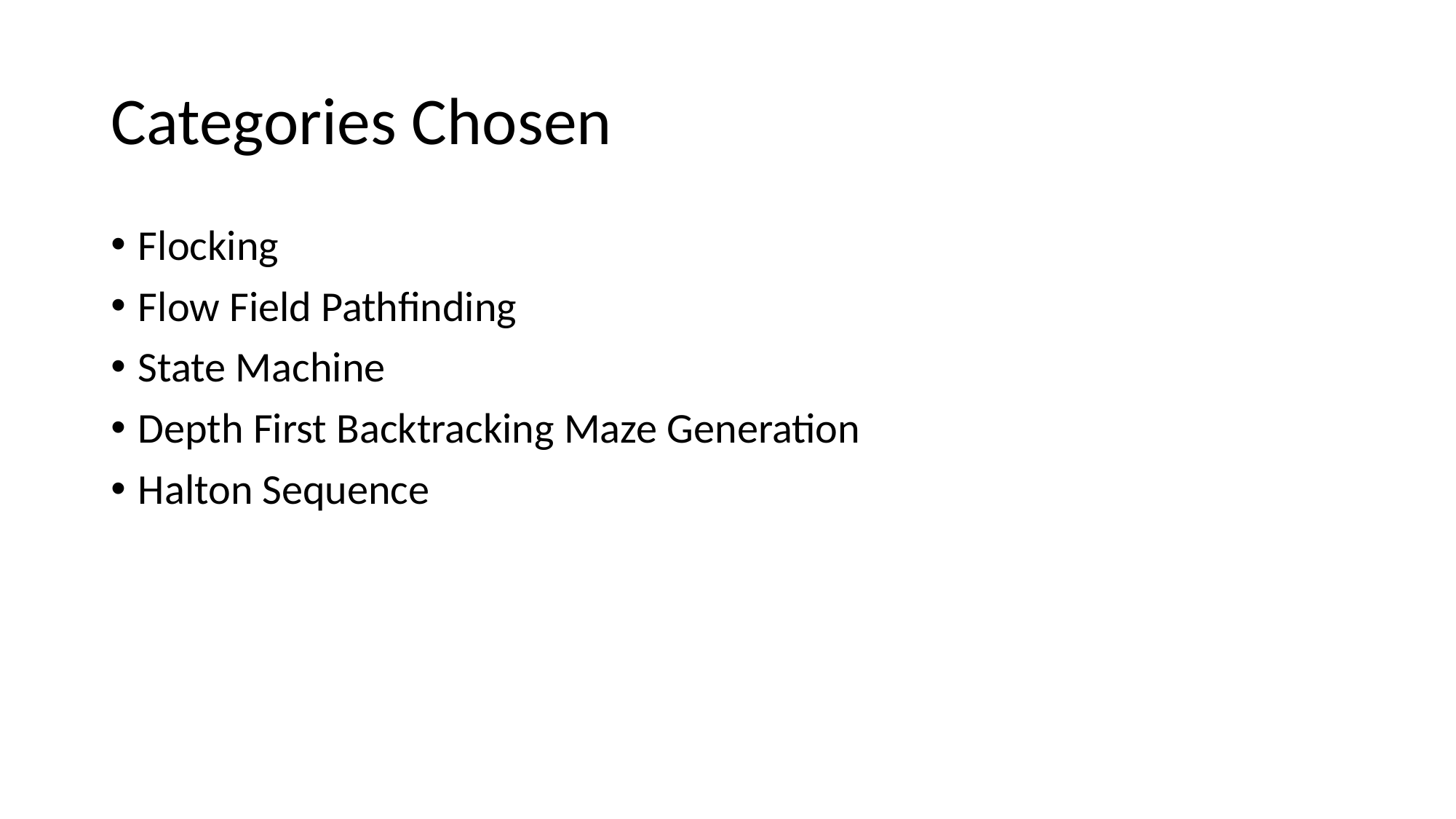

# Categories Chosen
Flocking
Flow Field Pathfinding
State Machine
Depth First Backtracking Maze Generation
Halton Sequence